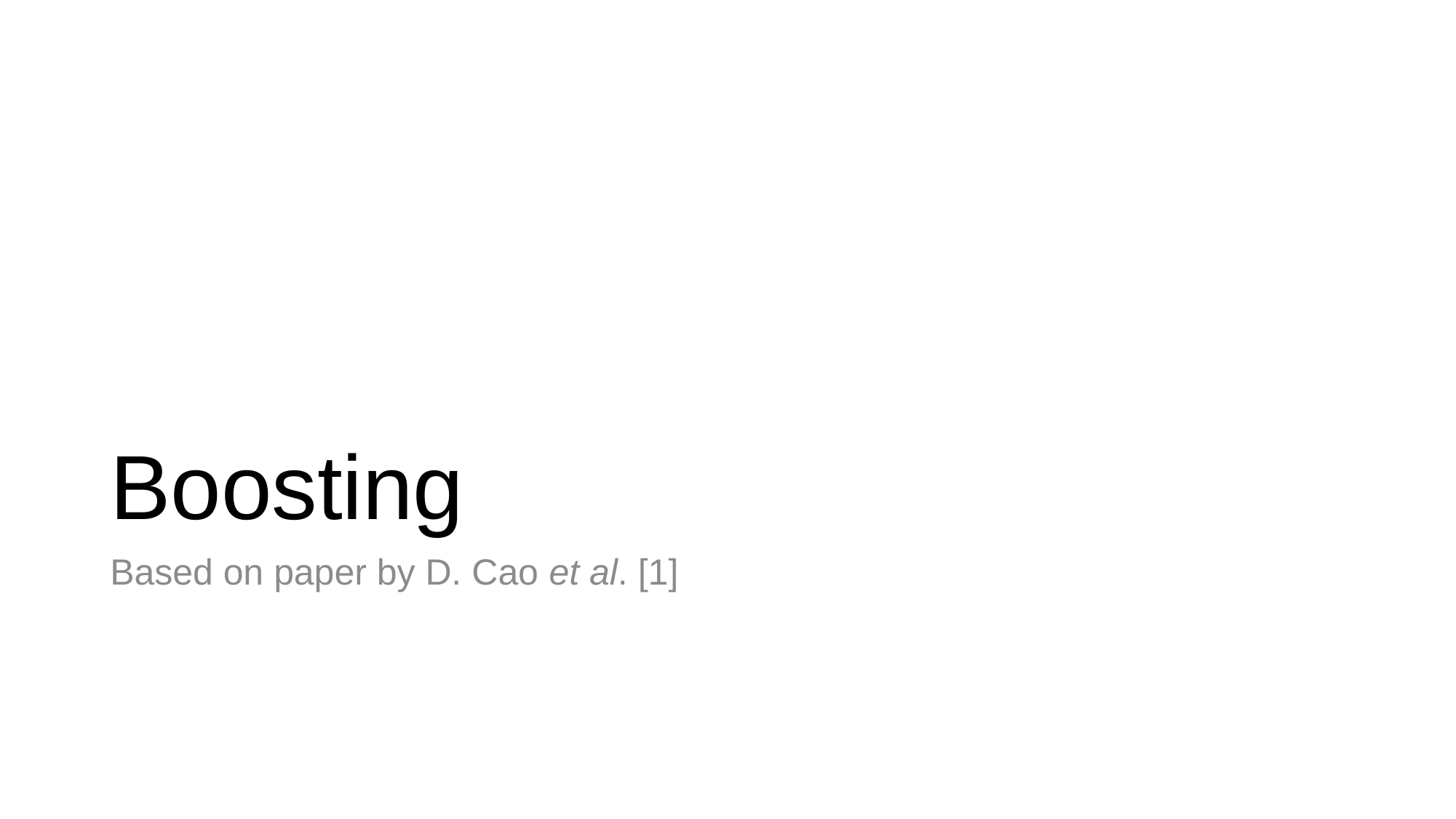

# Boosting
Based on paper by D. Cao et al. [1]